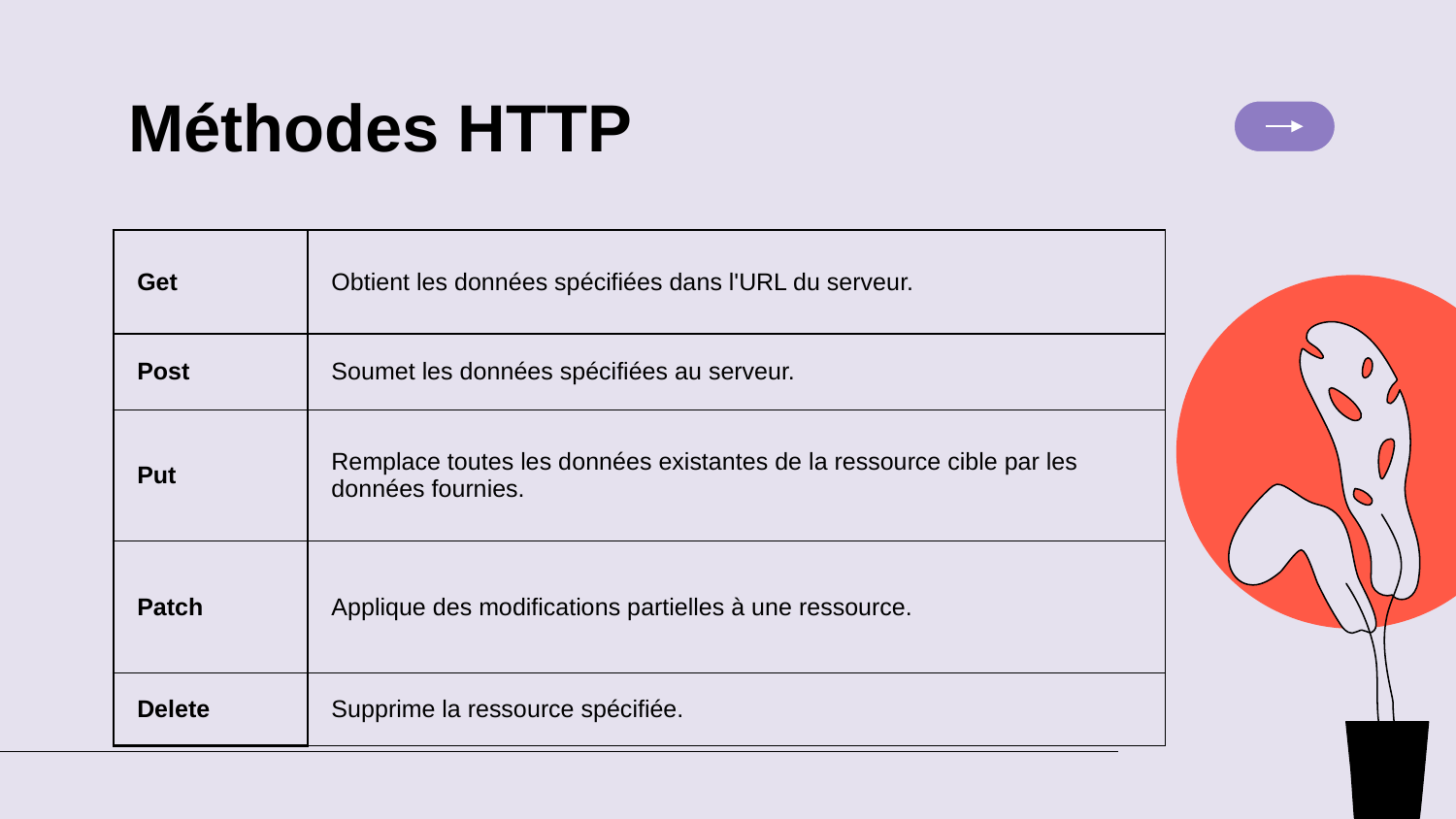

# Méthodes HTTP
| Get | Obtient les données spécifiées dans l'URL du serveur. |
| --- | --- |
| Post | Soumet les données spécifiées au serveur. |
| Put | Remplace toutes les données existantes de la ressource cible par les données fournies. |
| Patch | Applique des modifications partielles à une ressource. |
| Delete | Supprime la ressource spécifiée. |